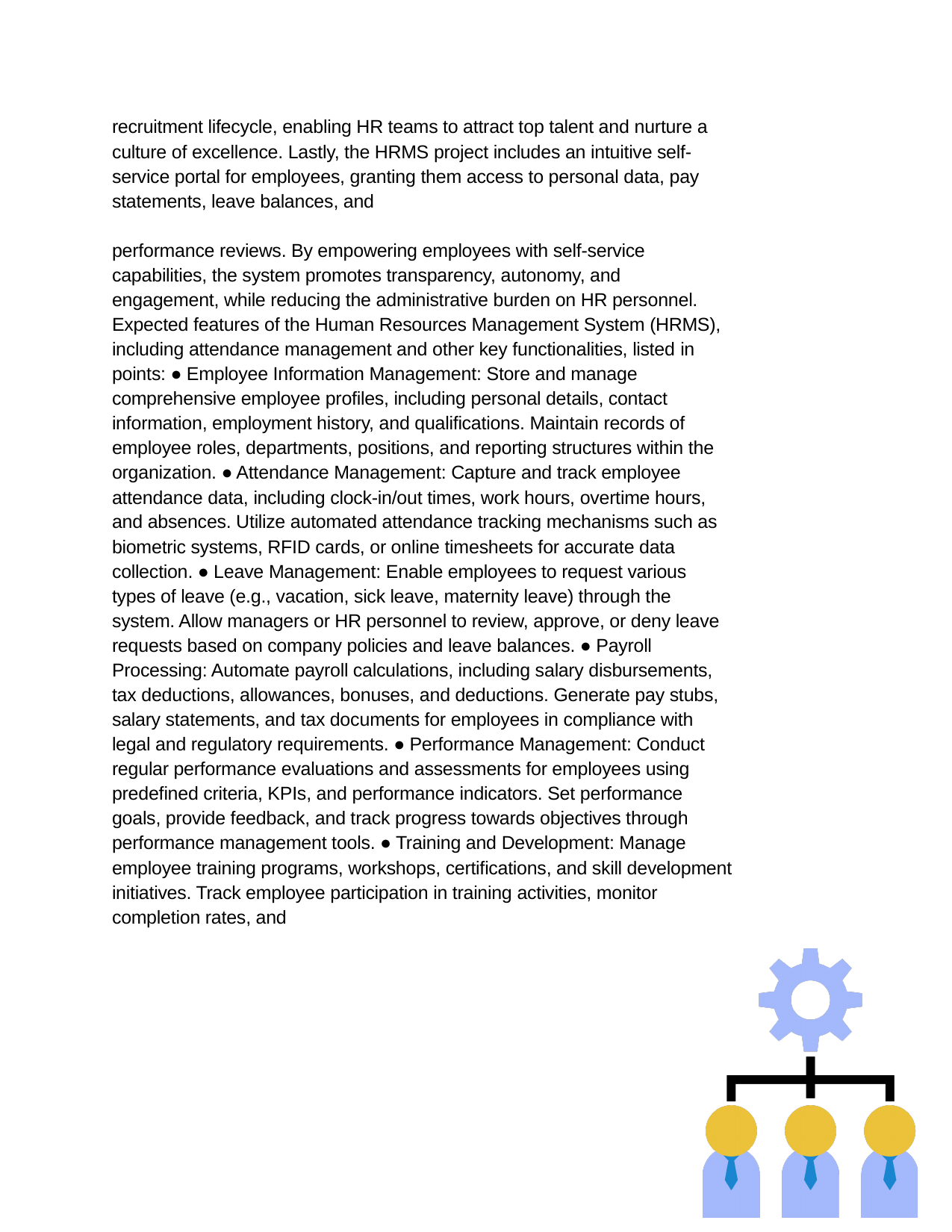

recruitment lifecycle, enabling HR teams to attract top talent and nurture a culture of excellence. Lastly, the HRMS project includes an intuitive self-service portal for employees, granting them access to personal data, pay statements, leave balances, and
performance reviews. By empowering employees with self-service capabilities, the system promotes transparency, autonomy, and engagement, while reducing the administrative burden on HR personnel. Expected features of the Human Resources Management System (HRMS), including attendance management and other key functionalities, listed in points: ● Employee Information Management: Store and manage comprehensive employee profiles, including personal details, contact information, employment history, and qualifications. Maintain records of employee roles, departments, positions, and reporting structures within the organization. ● Attendance Management: Capture and track employee attendance data, including clock-in/out times, work hours, overtime hours, and absences. Utilize automated attendance tracking mechanisms such as biometric systems, RFID cards, or online timesheets for accurate data collection. ● Leave Management: Enable employees to request various types of leave (e.g., vacation, sick leave, maternity leave) through the system. Allow managers or HR personnel to review, approve, or deny leave requests based on company policies and leave balances. ● Payroll Processing: Automate payroll calculations, including salary disbursements, tax deductions, allowances, bonuses, and deductions. Generate pay stubs, salary statements, and tax documents for employees in compliance with legal and regulatory requirements. ● Performance Management: Conduct regular performance evaluations and assessments for employees using predefined criteria, KPIs, and performance indicators. Set performance goals, provide feedback, and track progress towards objectives through performance management tools. ● Training and Development: Manage employee training programs, workshops, certifications, and skill development initiatives. Track employee participation in training activities, monitor completion rates, and